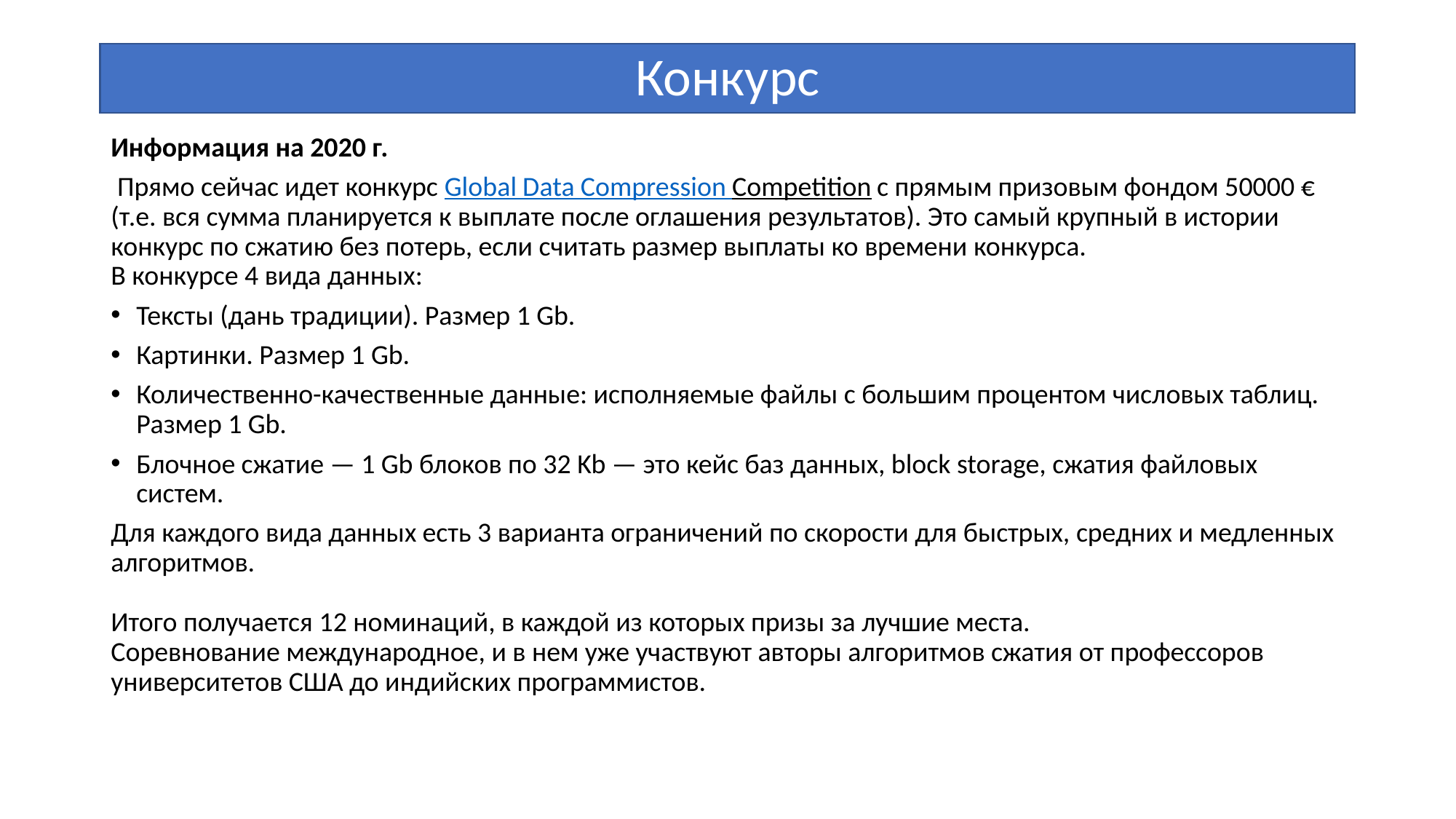

# Конкурс
Информация на 2020 г.
 Прямо сейчас идет конкурс Global Data Compression Competition с прямым призовым фондом 50000 € (т.е. вся сумма планируется к выплате после оглашения результатов). Это самый крупный в истории конкурс по сжатию без потерь, если считать размер выплаты ко времени конкурса.
В конкурсе 4 вида данных:
Тексты (дань традиции). Размер 1 Gb.
Картинки. Размер 1 Gb.
Количественно-качественные данные: исполняемые файлы с большим процентом числовых таблиц. Размер 1 Gb.
Блочное сжатие — 1 Gb блоков по 32 Kb — это кейс баз данных, block storage, сжатия файловых систем.
Для каждого вида данных есть 3 варианта ограничений по скорости для быстрых, средних и медленных  алгоритмов.
Итого получается 12 номинаций, в каждой из которых призы за лучшие места.
Соревнование международное, и в нем уже участвуют авторы алгоритмов сжатия от профессоров университетов США до индийских программистов.